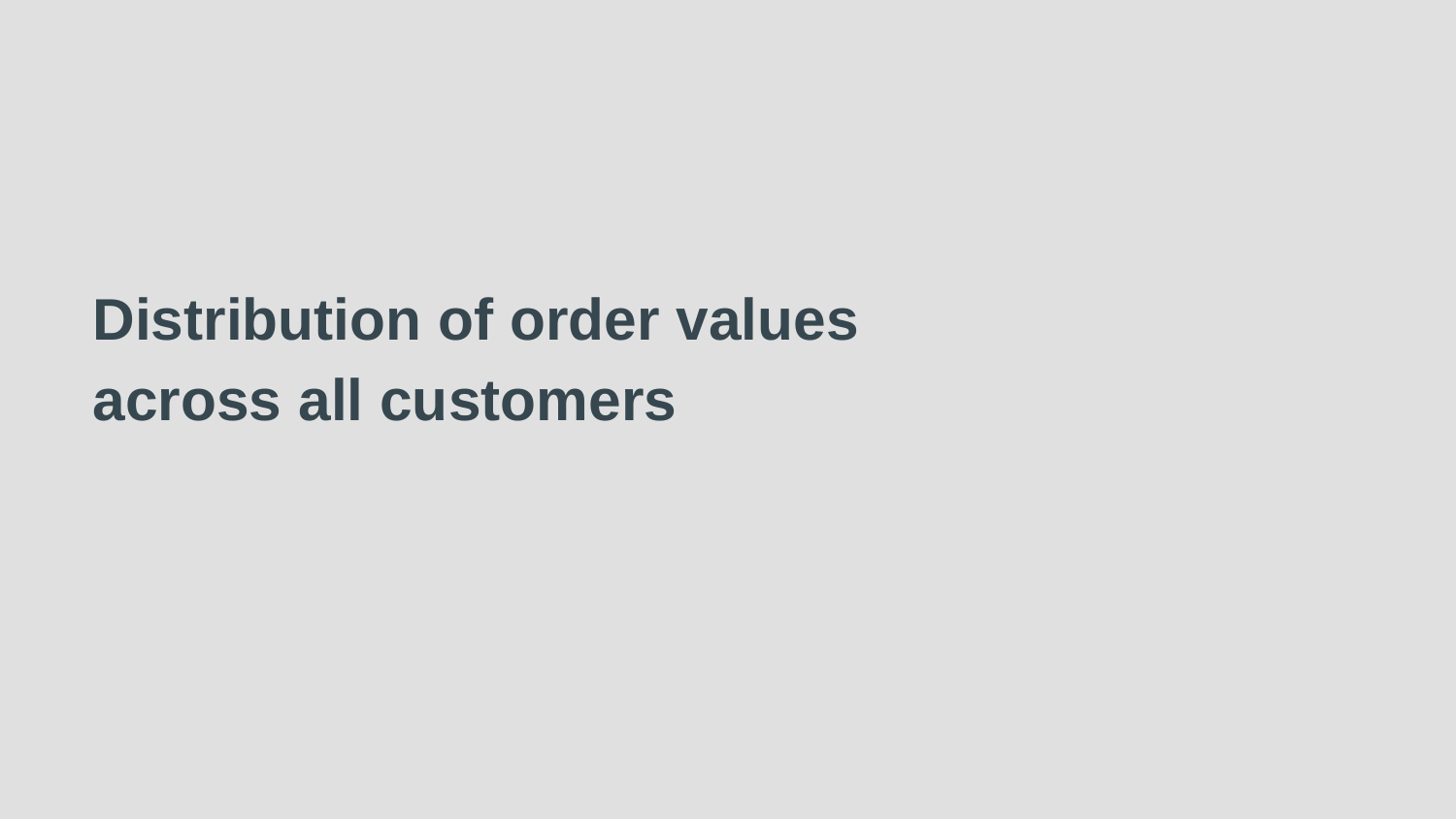

# Distribution of order values across all customers